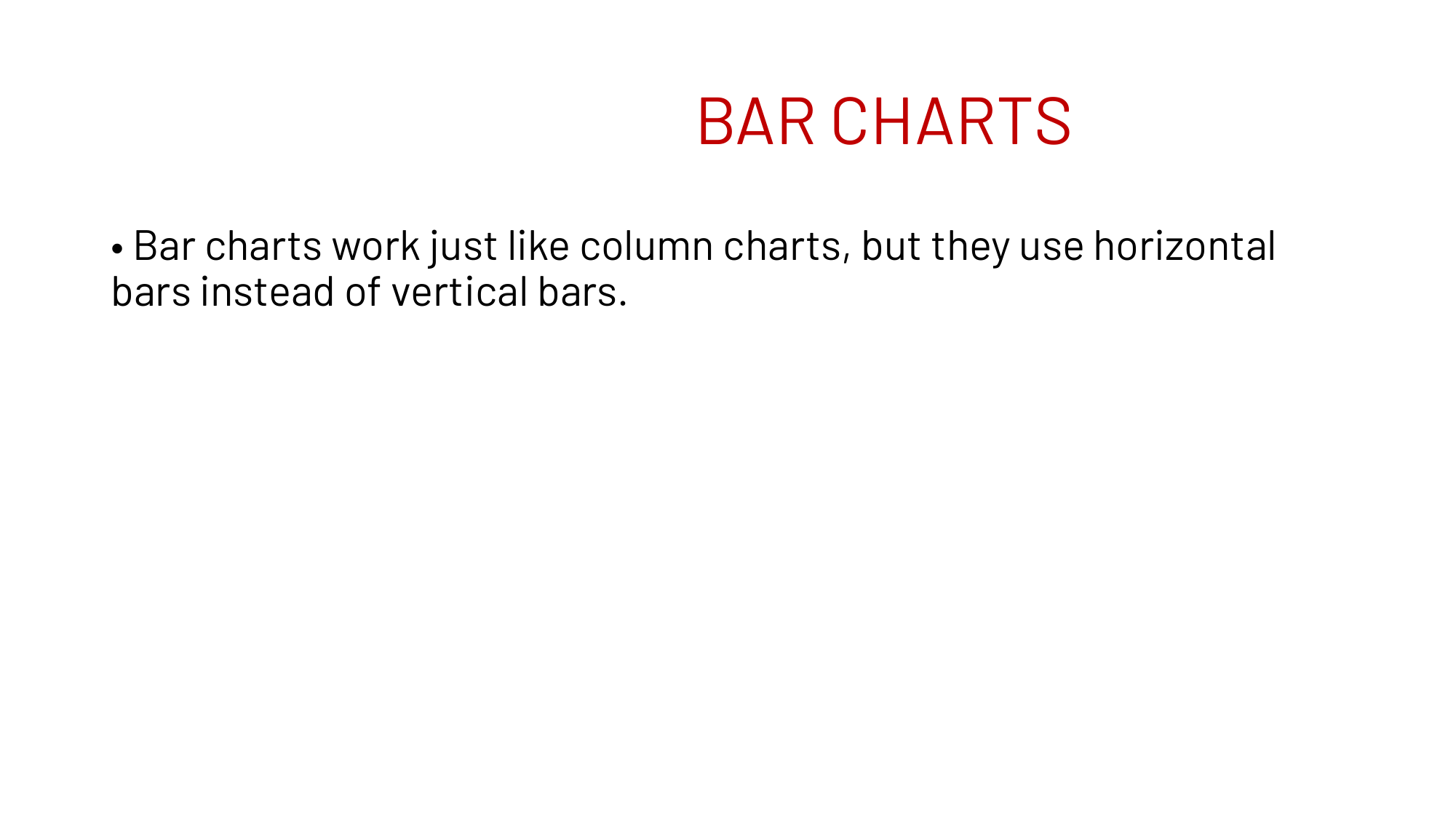

# BAR CHARTS
• Bar charts work just like column charts, but they use horizontal bars instead of vertical bars.